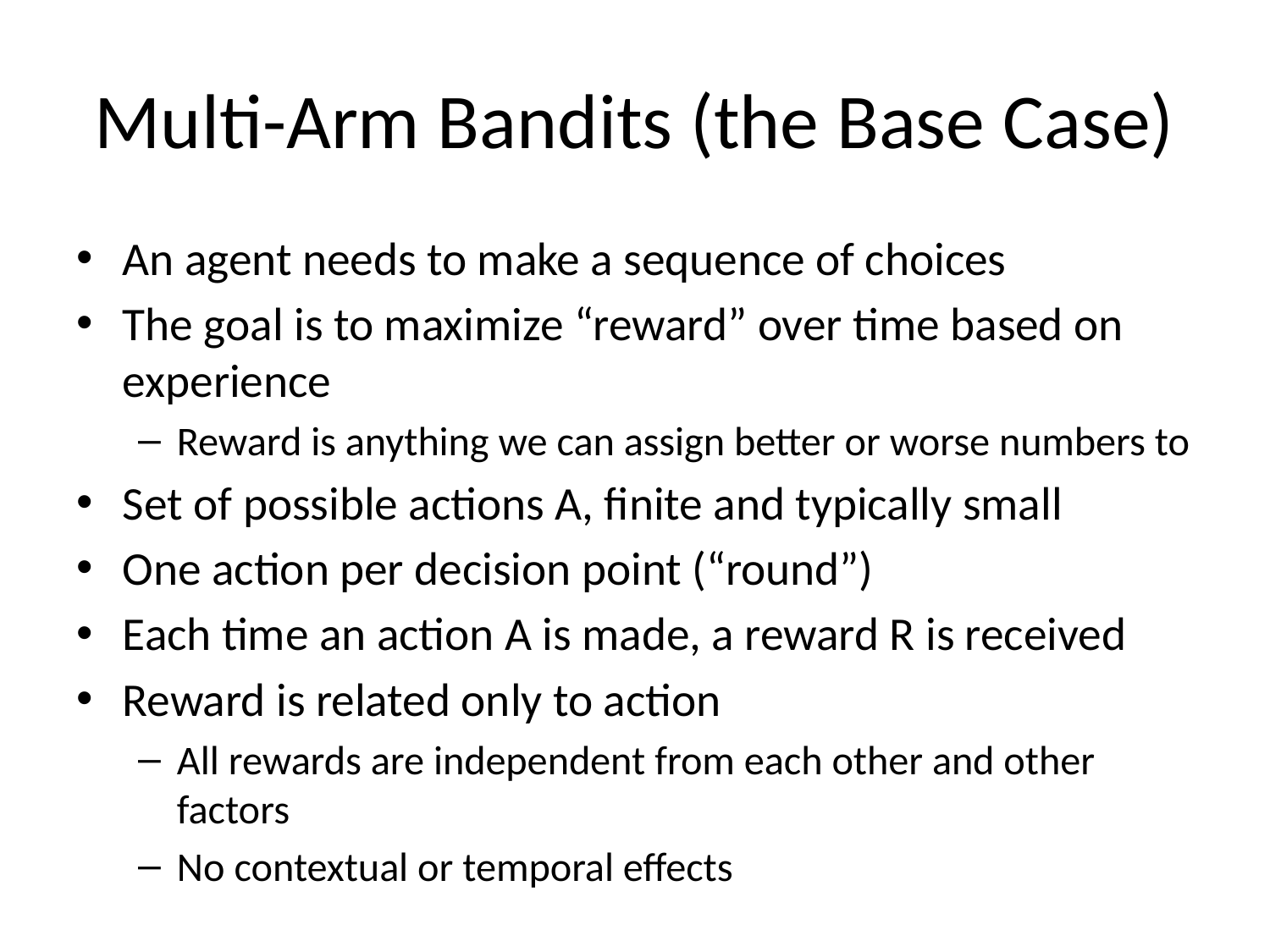

# Multi-Arm Bandits (the Base Case)
An agent needs to make a sequence of choices
The goal is to maximize “reward” over time based on experience
Reward is anything we can assign better or worse numbers to
Set of possible actions A, finite and typically small
One action per decision point (“round”)
Each time an action A is made, a reward R is received
Reward is related only to action
All rewards are independent from each other and other factors
No contextual or temporal effects